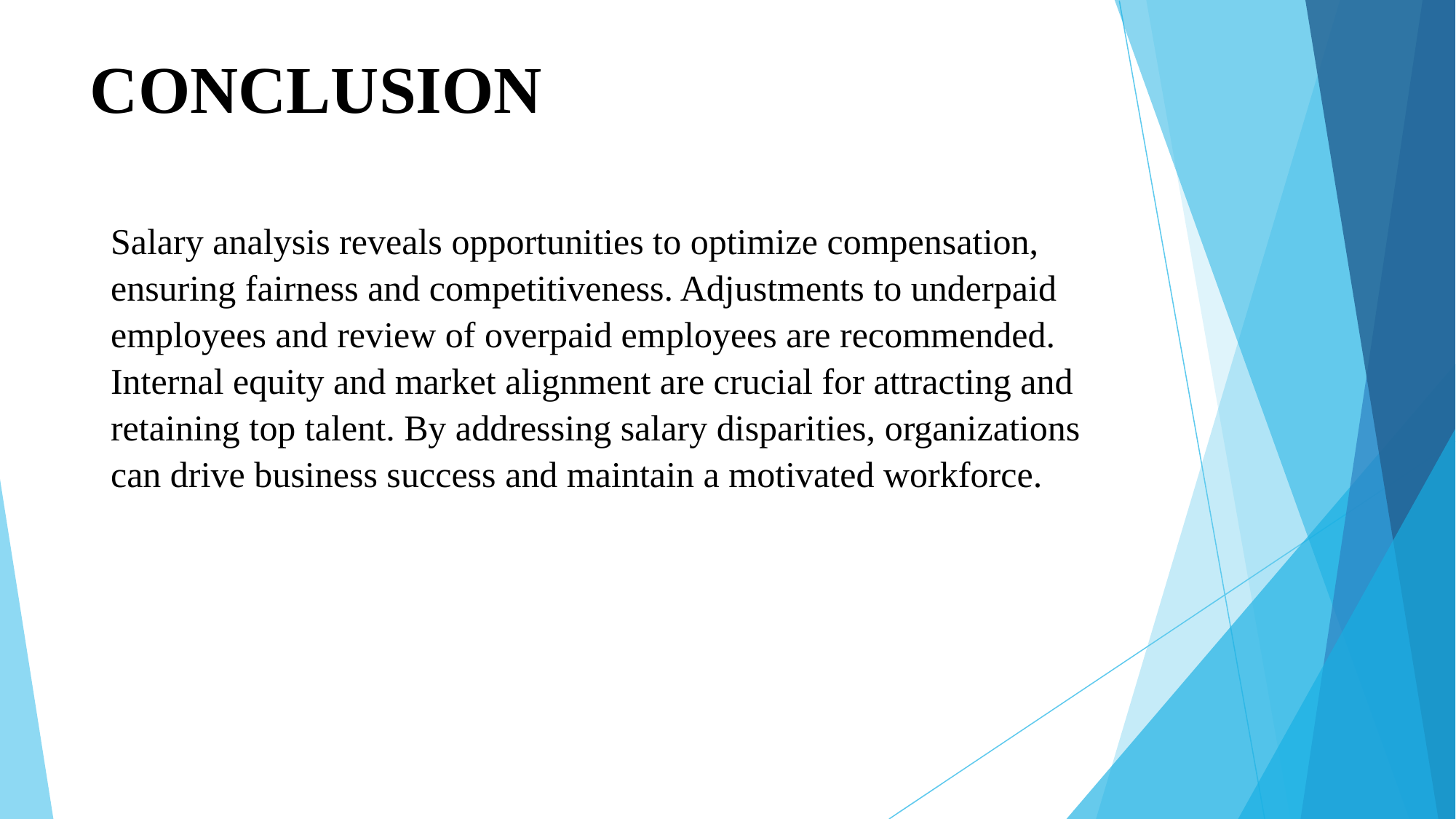

# CONCLUSION
Salary analysis reveals opportunities to optimize compensation, ensuring fairness and competitiveness. Adjustments to underpaid employees and review of overpaid employees are recommended. Internal equity and market alignment are crucial for attracting and retaining top talent. By addressing salary disparities, organizations can drive business success and maintain a motivated workforce.